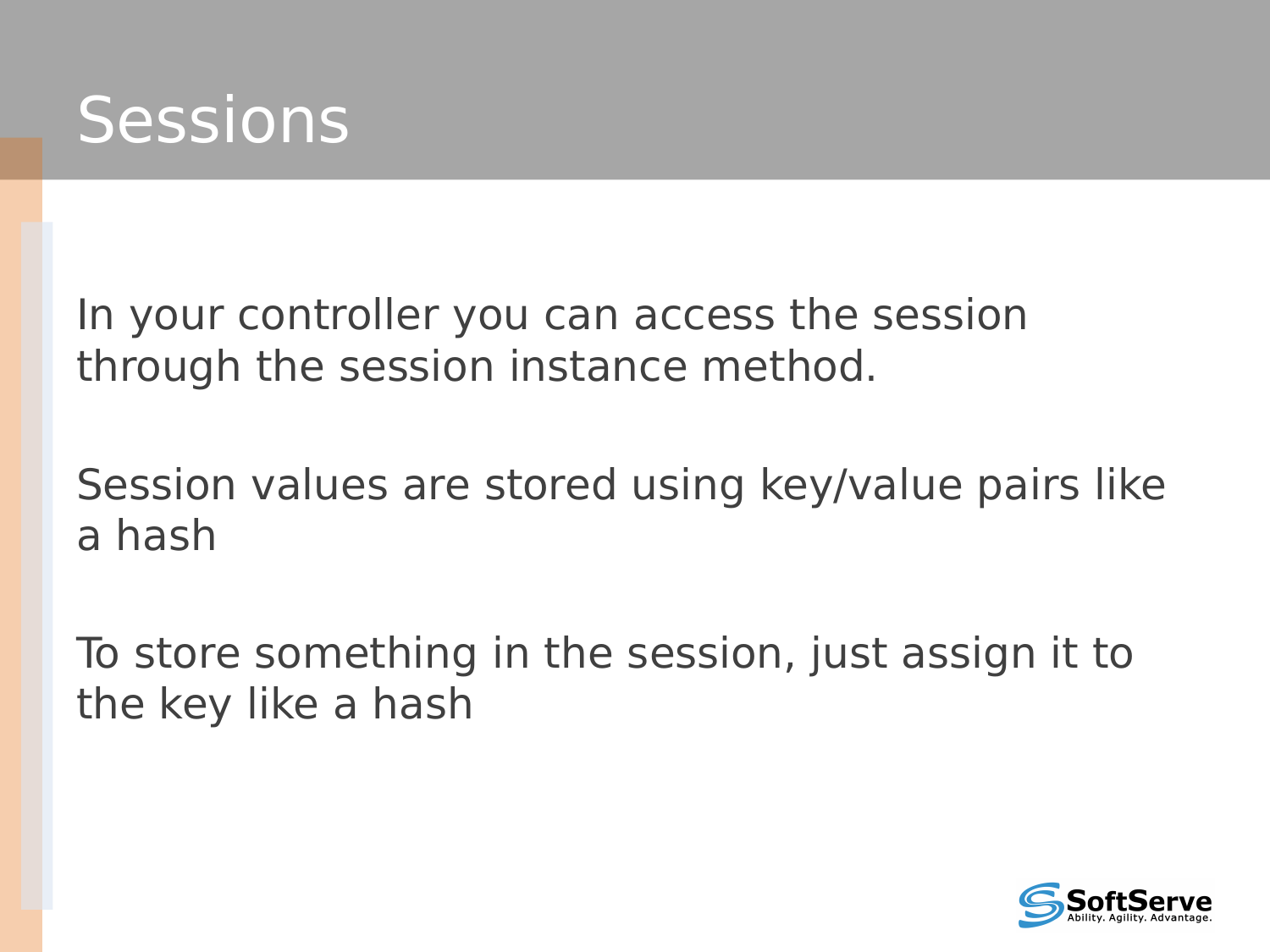

# Sessions

In your controller you can access the session through the session instance method.

Session values are stored using key/value pairs like a hash

To store something in the session, just assign it to the key like a hash